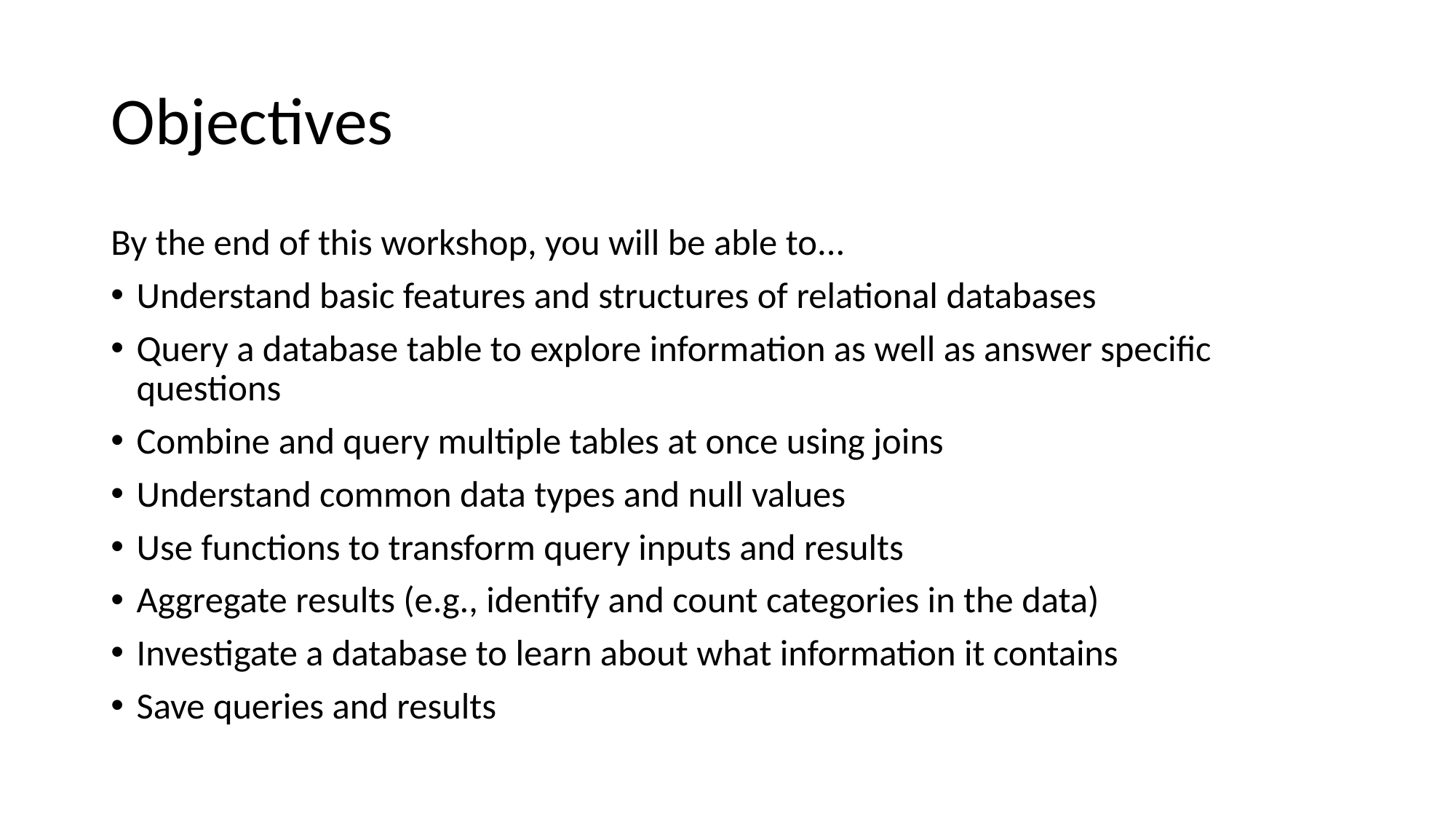

# Objectives
By the end of this workshop, you will be able to...
Understand basic features and structures of relational databases
Query a database table to explore information as well as answer specific questions
Combine and query multiple tables at once using joins
Understand common data types and null values
Use functions to transform query inputs and results
Aggregate results (e.g., identify and count categories in the data)
Investigate a database to learn about what information it contains
Save queries and results